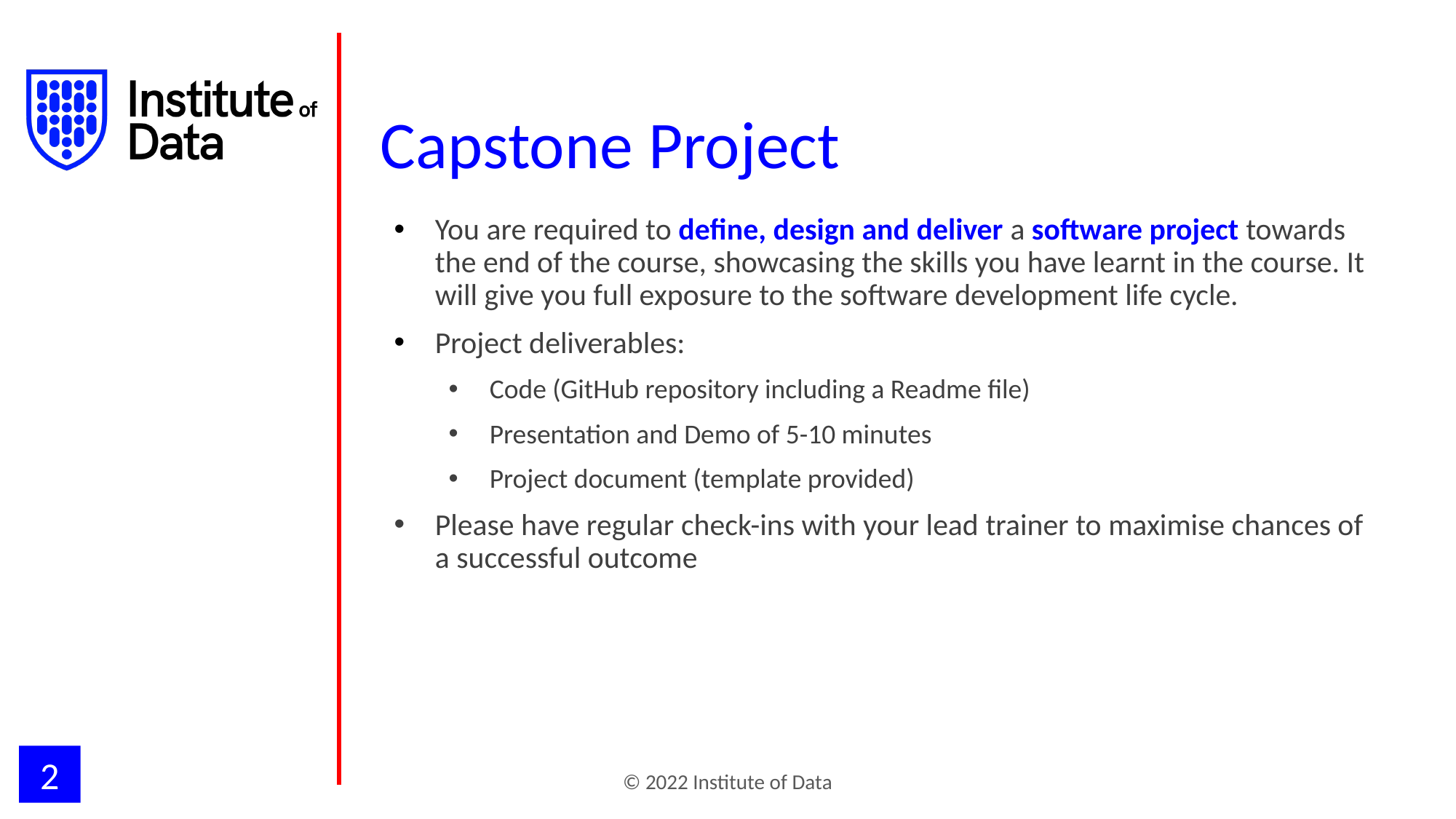

# Capstone Project
You are required to define, design and deliver a software project towards the end of the course, showcasing the skills you have learnt in the course. It will give you full exposure to the software development life cycle.
Project deliverables:
Code (GitHub repository including a Readme file)
Presentation and Demo of 5-10 minutes
Project document (template provided)
Please have regular check-ins with your lead trainer to maximise chances of a successful outcome